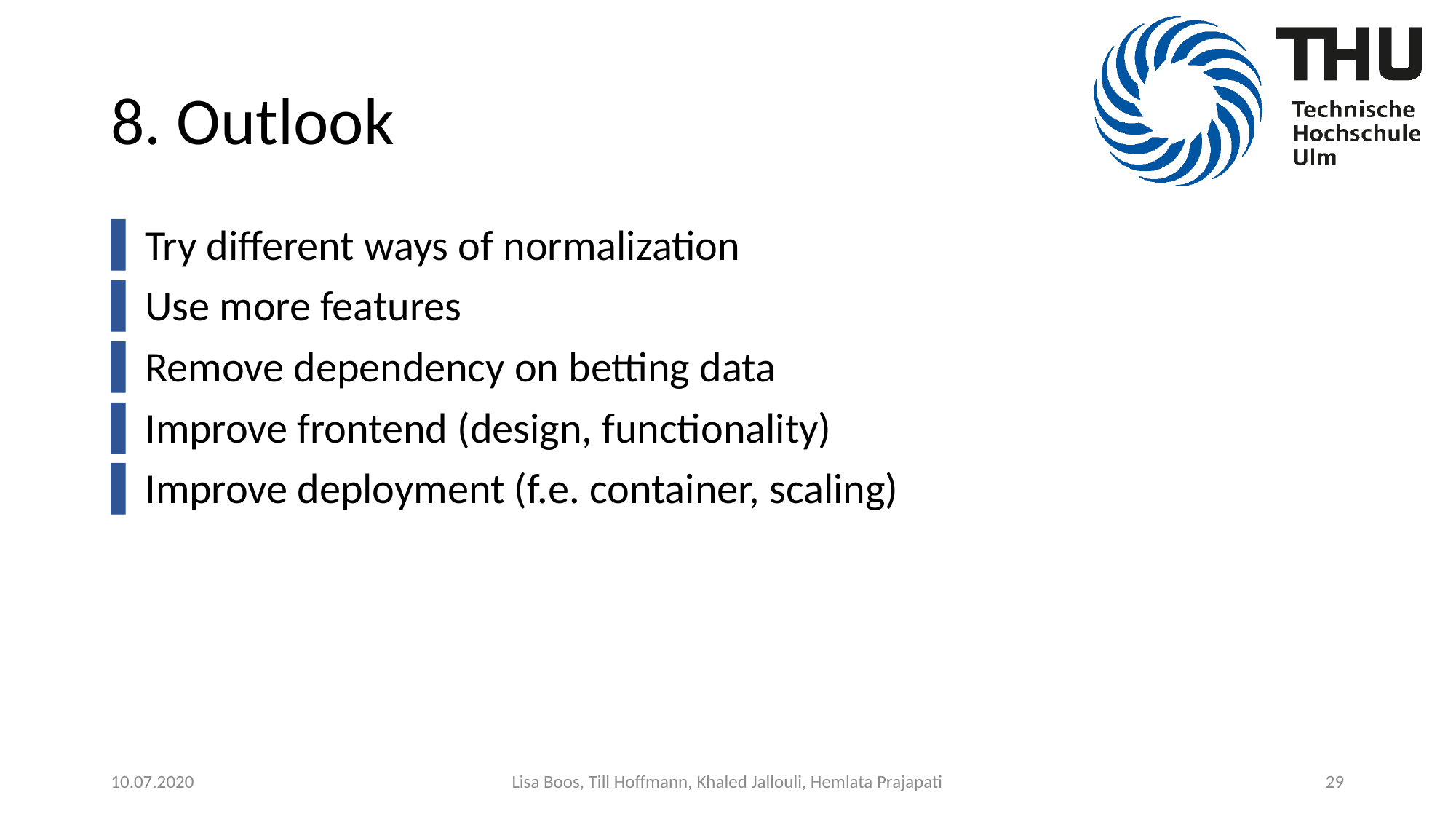

# 8. Outlook
Try different ways of normalization
Use more features
Remove dependency on betting data
Improve frontend (design, functionality)
Improve deployment (f.e. container, scaling)

10.07.2020
Lisa Boos, Till Hoffmann, Khaled Jallouli, Hemlata Prajapati
29